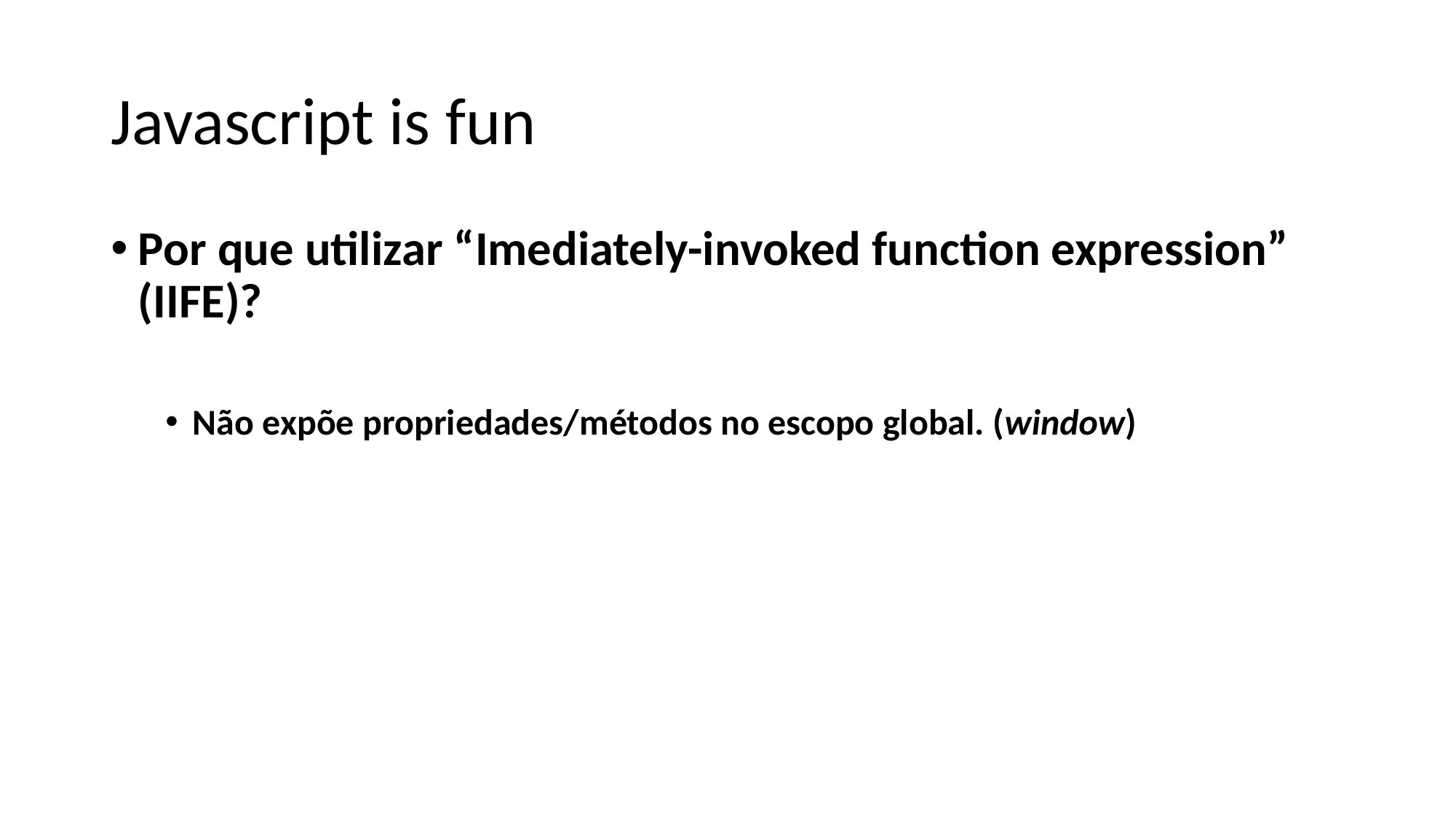

# Javascript is fun
Por que utilizar “Imediately-invoked function expression” (IIFE)?

Não expõe propriedades/métodos no escopo global. (window)